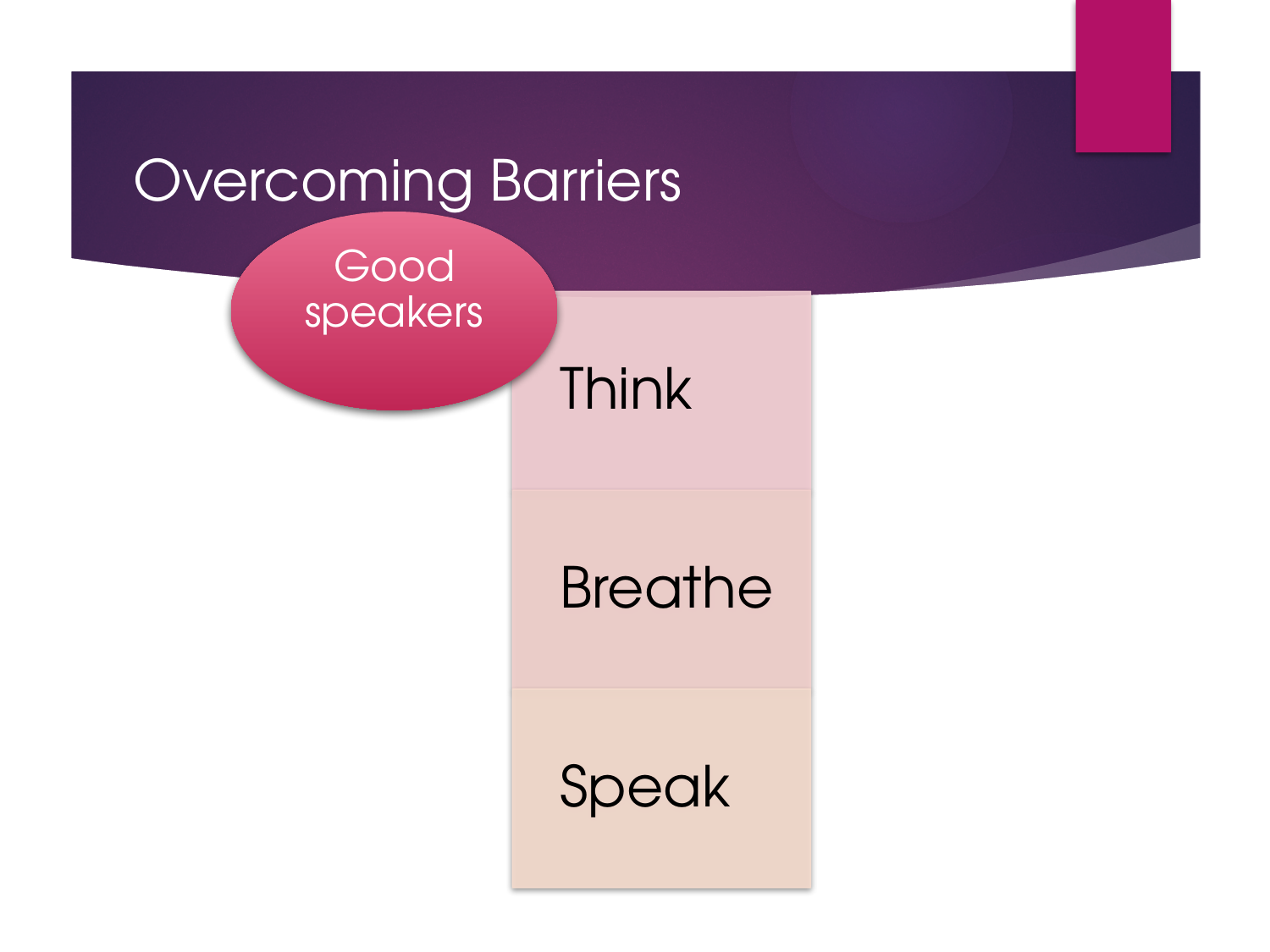

# Overcoming Barriers
Think
Breathe
Speak
Good speakers